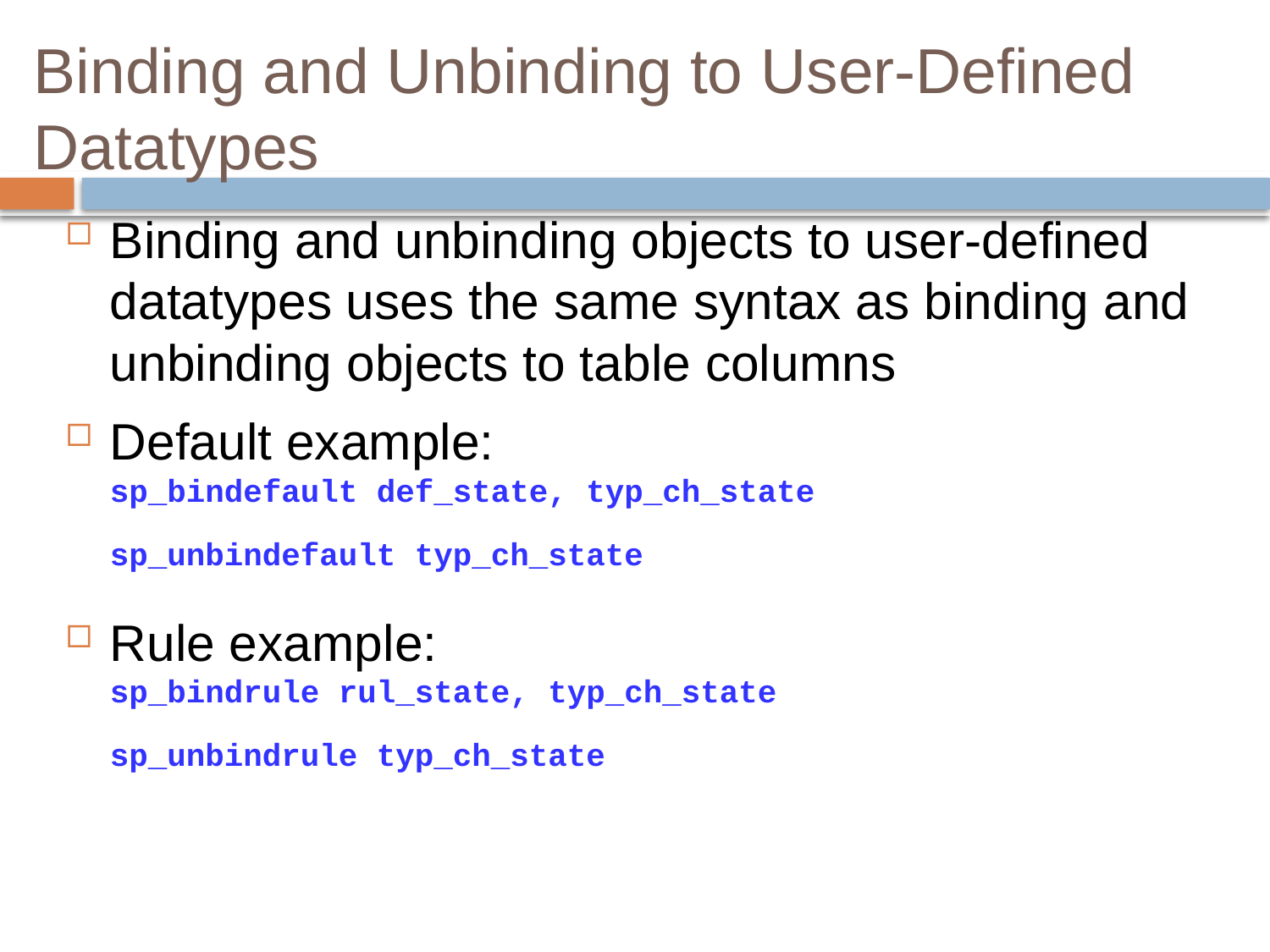

# Binding and Unbinding to User-Defined Datatypes
Binding and unbinding objects to user-defined datatypes uses the same syntax as binding and unbinding objects to table columns
Default example:
	sp_bindefault def_state, typ_ch_state

	sp_unbindefault typ_ch_state

Rule example:
	sp_bindrule rul_state, typ_ch_state

	sp_unbindrule typ_ch_state